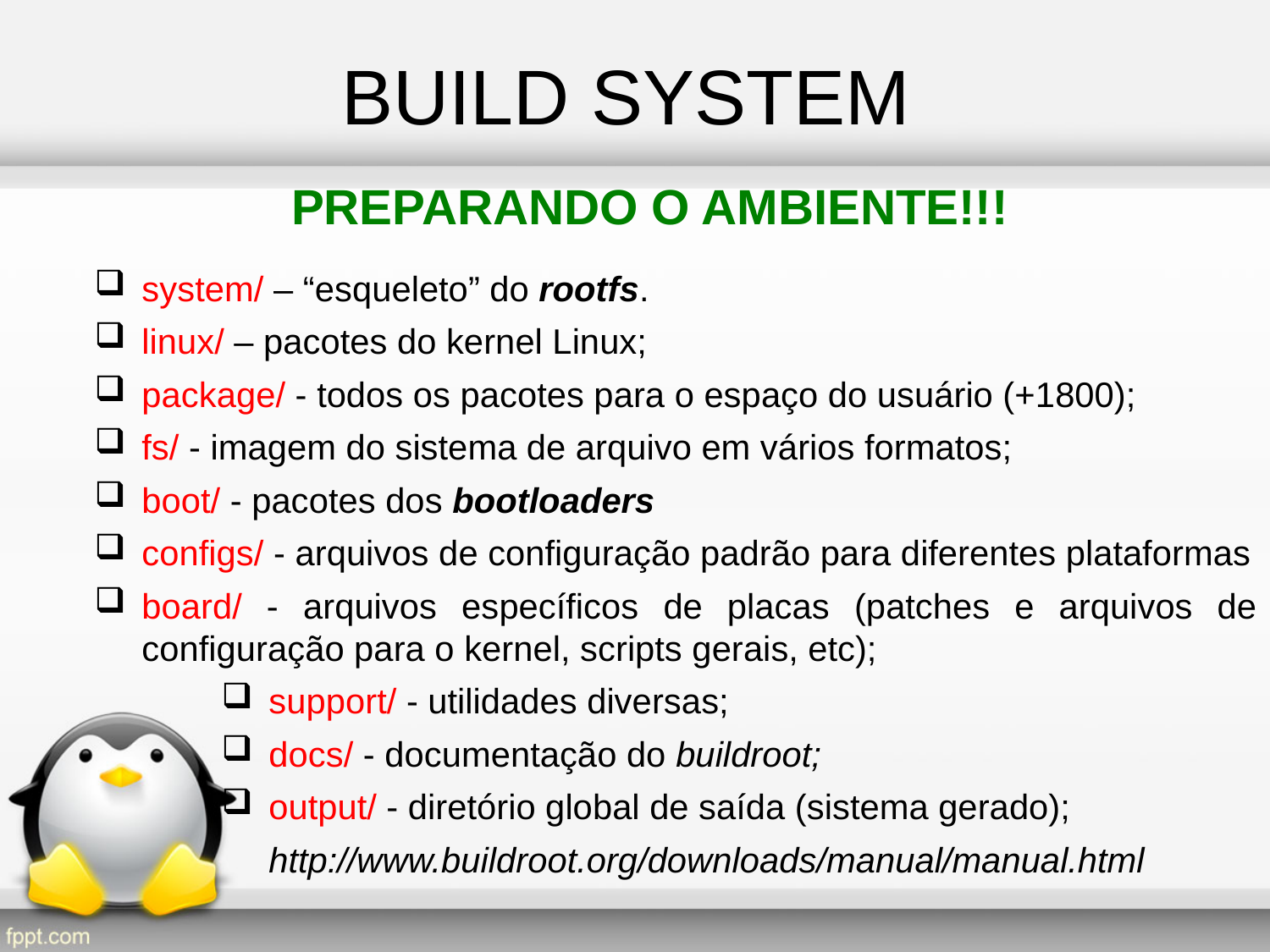

BUILD SYSTEM
PREPARANDO O AMBIENTE!!!
system/ – “esqueleto” do rootfs.
linux/ – pacotes do kernel Linux;
package/ - todos os pacotes para o espaço do usuário (+1800);
fs/ - imagem do sistema de arquivo em vários formatos;
boot/ - pacotes dos bootloaders
configs/ - arquivos de configuração padrão para diferentes plataformas
board/ - arquivos específicos de placas (patches e arquivos de configuração para o kernel, scripts gerais, etc);
support/ - utilidades diversas;
docs/ - documentação do buildroot;
output/ - diretório global de saída (sistema gerado);
	http://www.buildroot.org/downloads/manual/manual.html